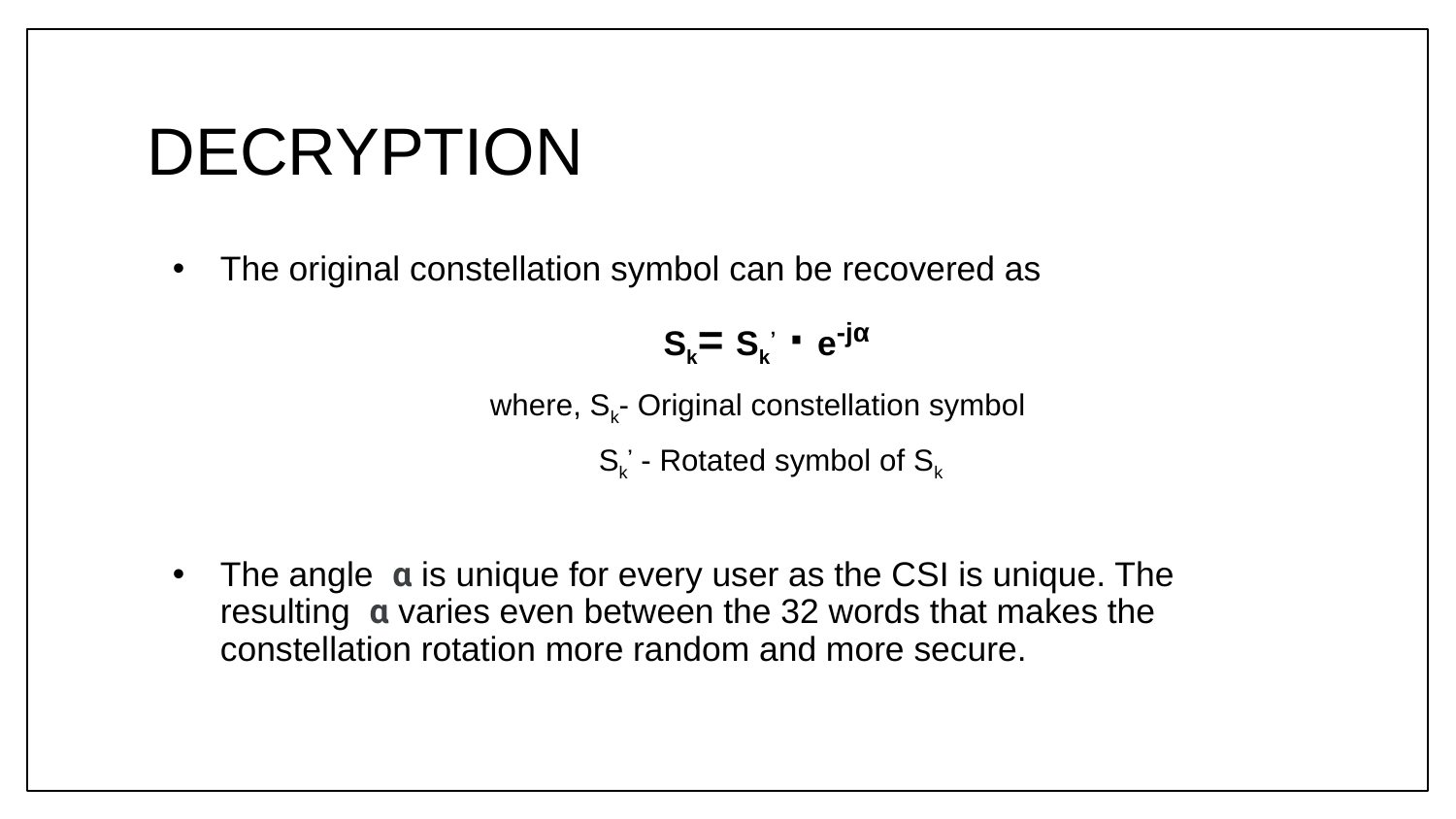

# DECRYPTION
The original constellation symbol can be recovered as
 Sk= Sk’ ⋅ e-jα
where, Sk- Original constellation symbol
  Sk’ - Rotated symbol of Sk

The angle  α is unique for every user as the CSI is unique. The resulting  α varies even between the 32 words that makes the constellation rotation more random and more secure.